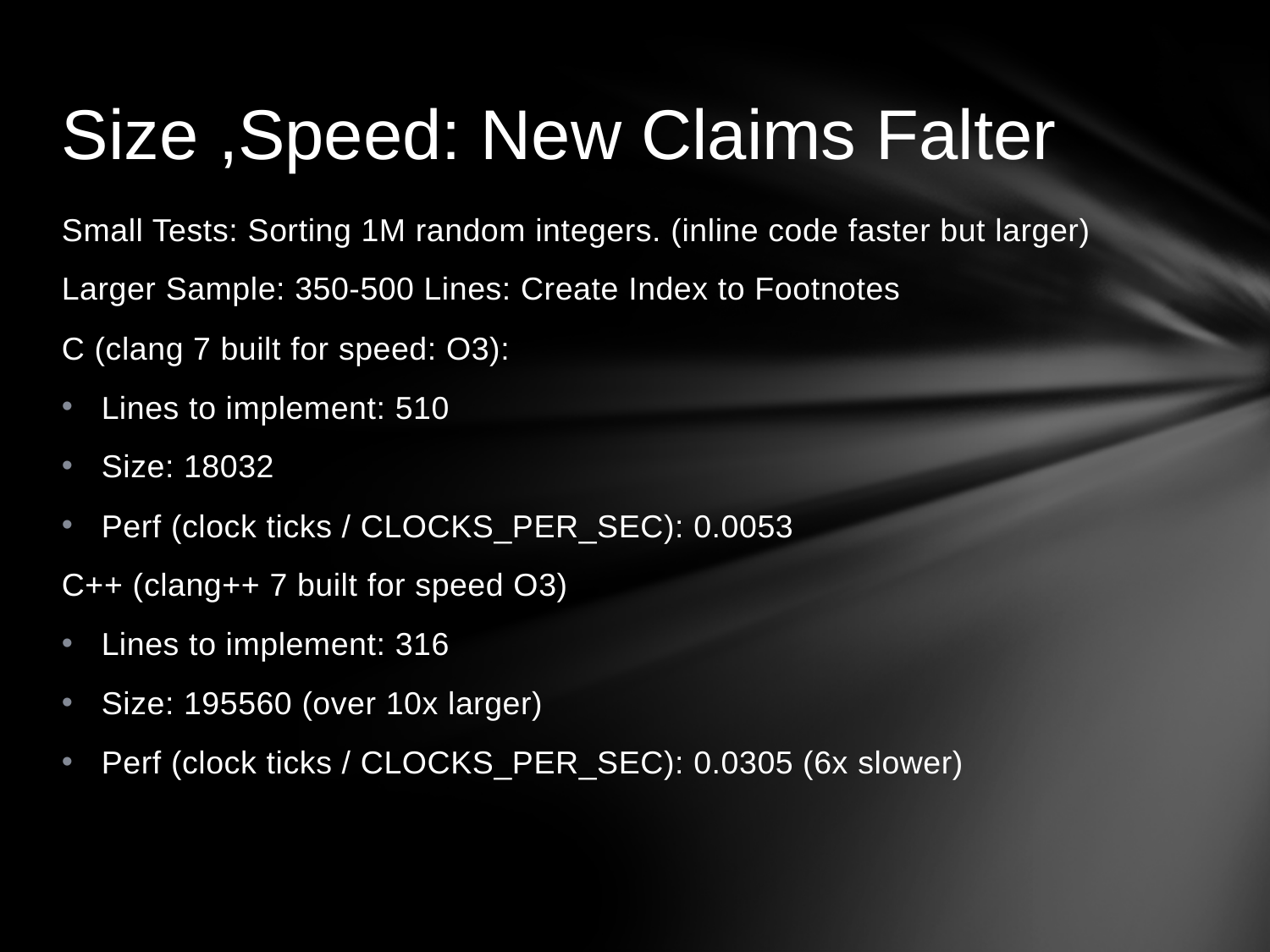

# Size ,Speed: New Claims Falter
Small Tests: Sorting 1M random integers. (inline code faster but larger)
Larger Sample: 350-500 Lines: Create Index to Footnotes
C (clang 7 built for speed: O3):
Lines to implement: 510
Size: 18032
Perf (clock ticks / CLOCKS_PER_SEC): 0.0053
C++ (clang++ 7 built for speed O3)
Lines to implement: 316
Size: 195560 (over 10x larger)
Perf (clock ticks / CLOCKS_PER_SEC): 0.0305 (6x slower)